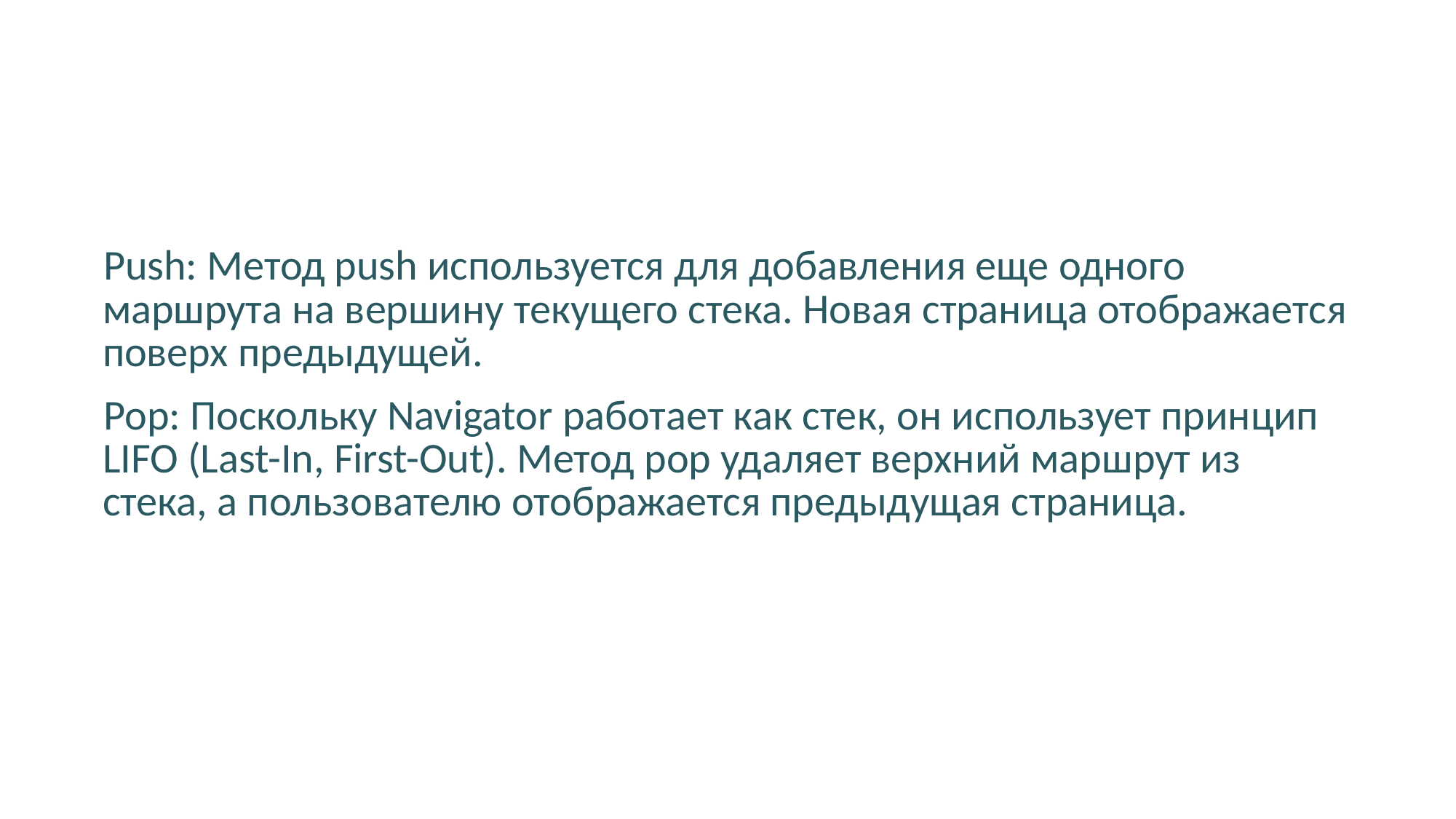

#
Push: Метод push используется для добавления еще одного маршрута на вершину текущего стека. Новая страница отображается поверх предыдущей.
Pop: Поскольку Navigator работает как стек, он использует принцип LIFO (Last-In, First-Out). Метод pop удаляет верхний маршрут из стека, а пользователю отображается предыдущая страница.